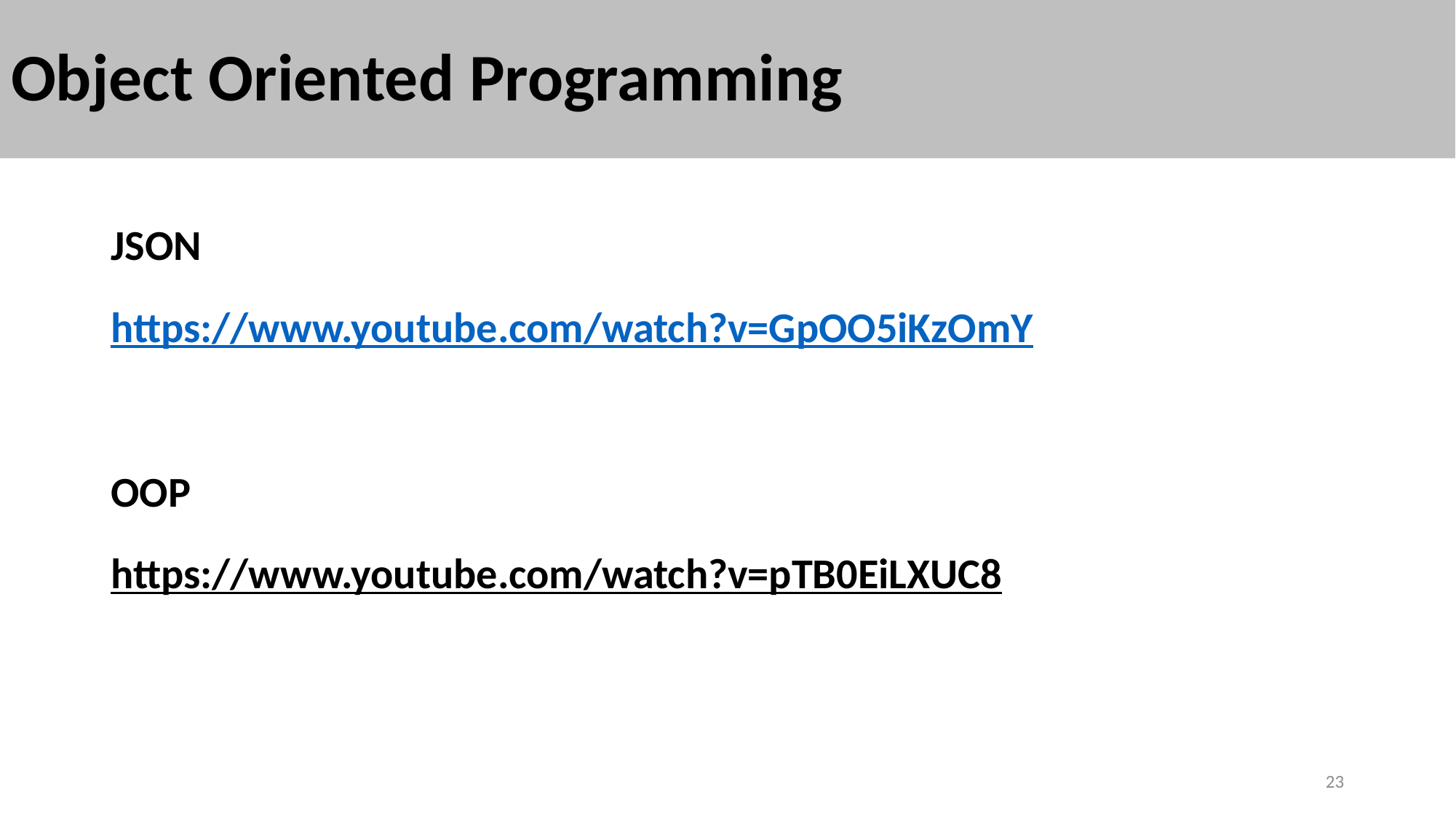

# Object Oriented Programming
JSON
https://www.youtube.com/watch?v=GpOO5iKzOmY

OOP
https://www.youtube.com/watch?v=pTB0EiLXUC8

23